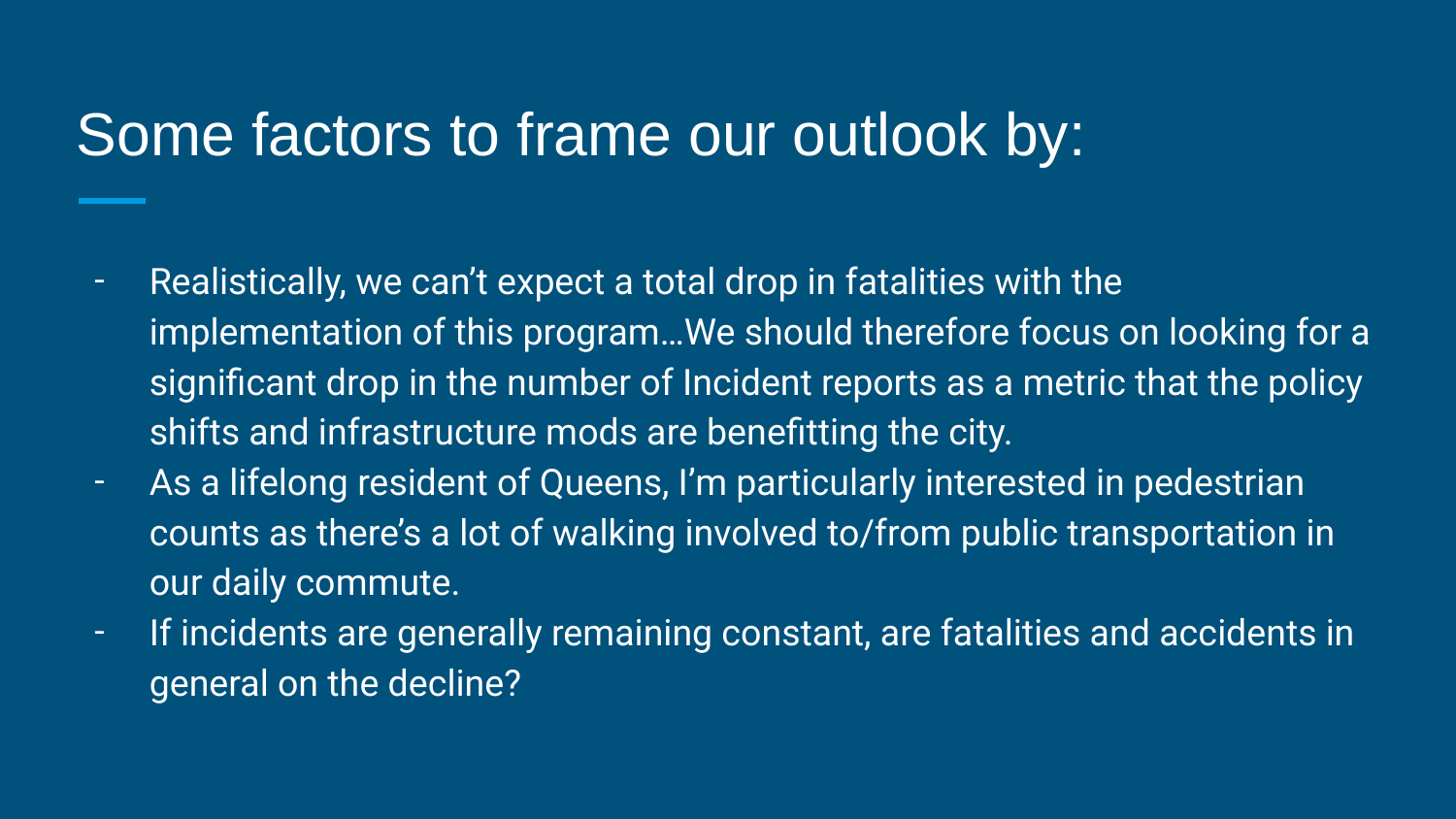

# Some factors to frame our outlook by:
Realistically, we can’t expect a total drop in fatalities with the implementation of this program…We should therefore focus on looking for a significant drop in the number of Incident reports as a metric that the policy shifts and infrastructure mods are benefitting the city.
As a lifelong resident of Queens, I’m particularly interested in pedestrian counts as there’s a lot of walking involved to/from public transportation in our daily commute.
If incidents are generally remaining constant, are fatalities and accidents in general on the decline?